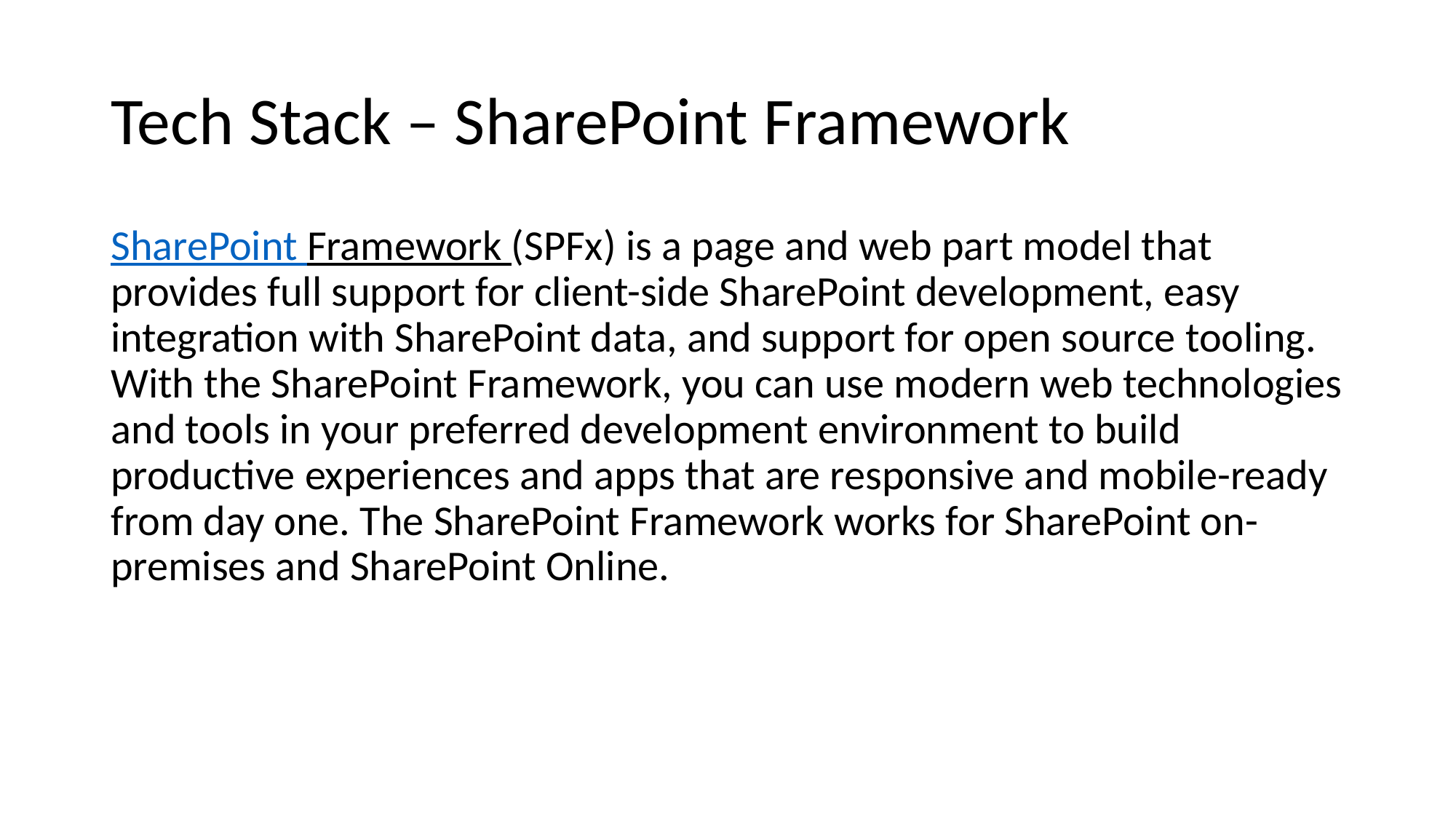

# Tech Stack – SharePoint Framework
SharePoint Framework (SPFx) is a page and web part model that provides full support for client-side SharePoint development, easy integration with SharePoint data, and support for open source tooling. With the SharePoint Framework, you can use modern web technologies and tools in your preferred development environment to build productive experiences and apps that are responsive and mobile-ready from day one. The SharePoint Framework works for SharePoint on-premises and SharePoint Online.